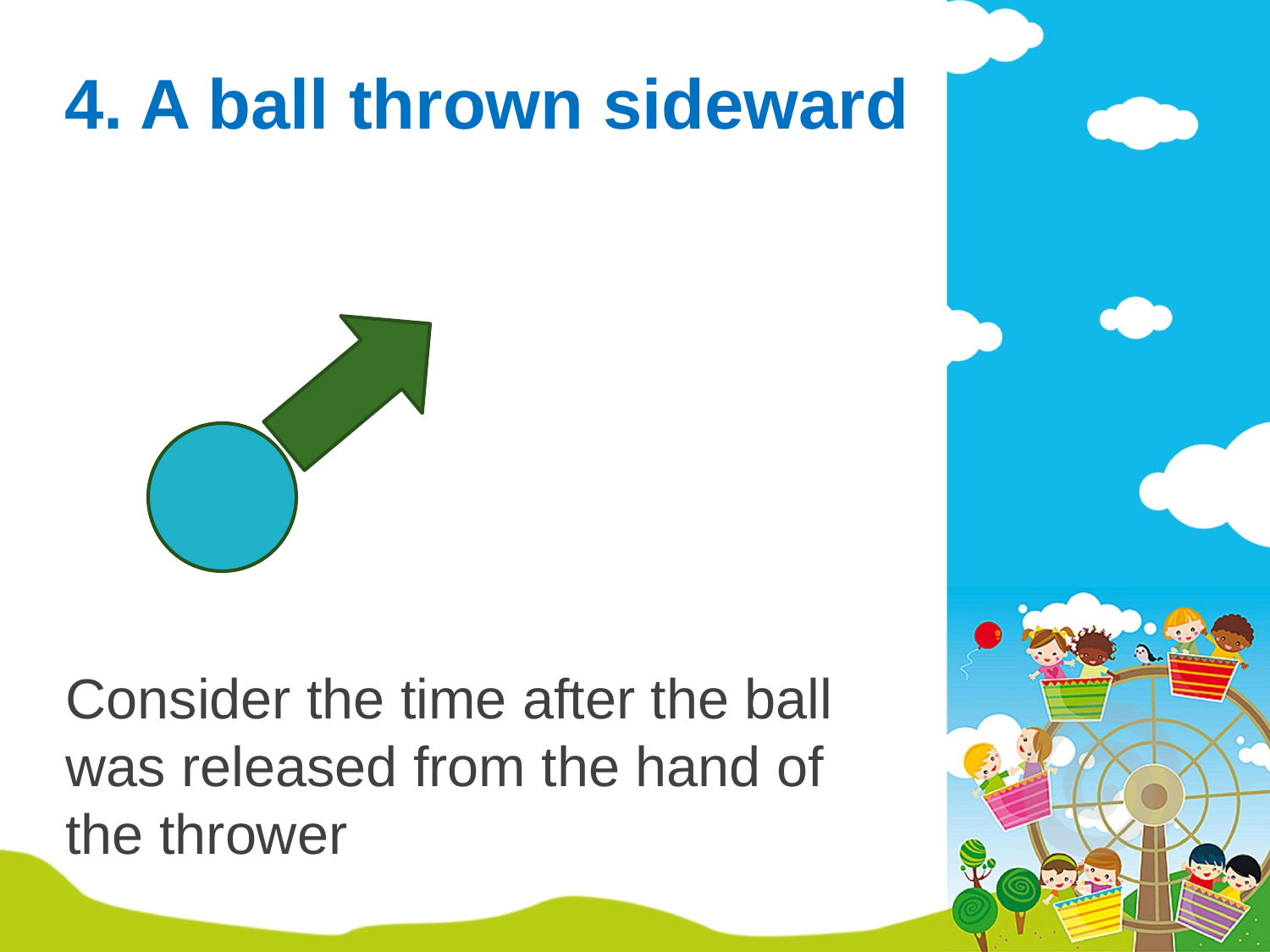

# 4. A ball thrown sideward

Consider the time after the ball was released from the hand of the thrower